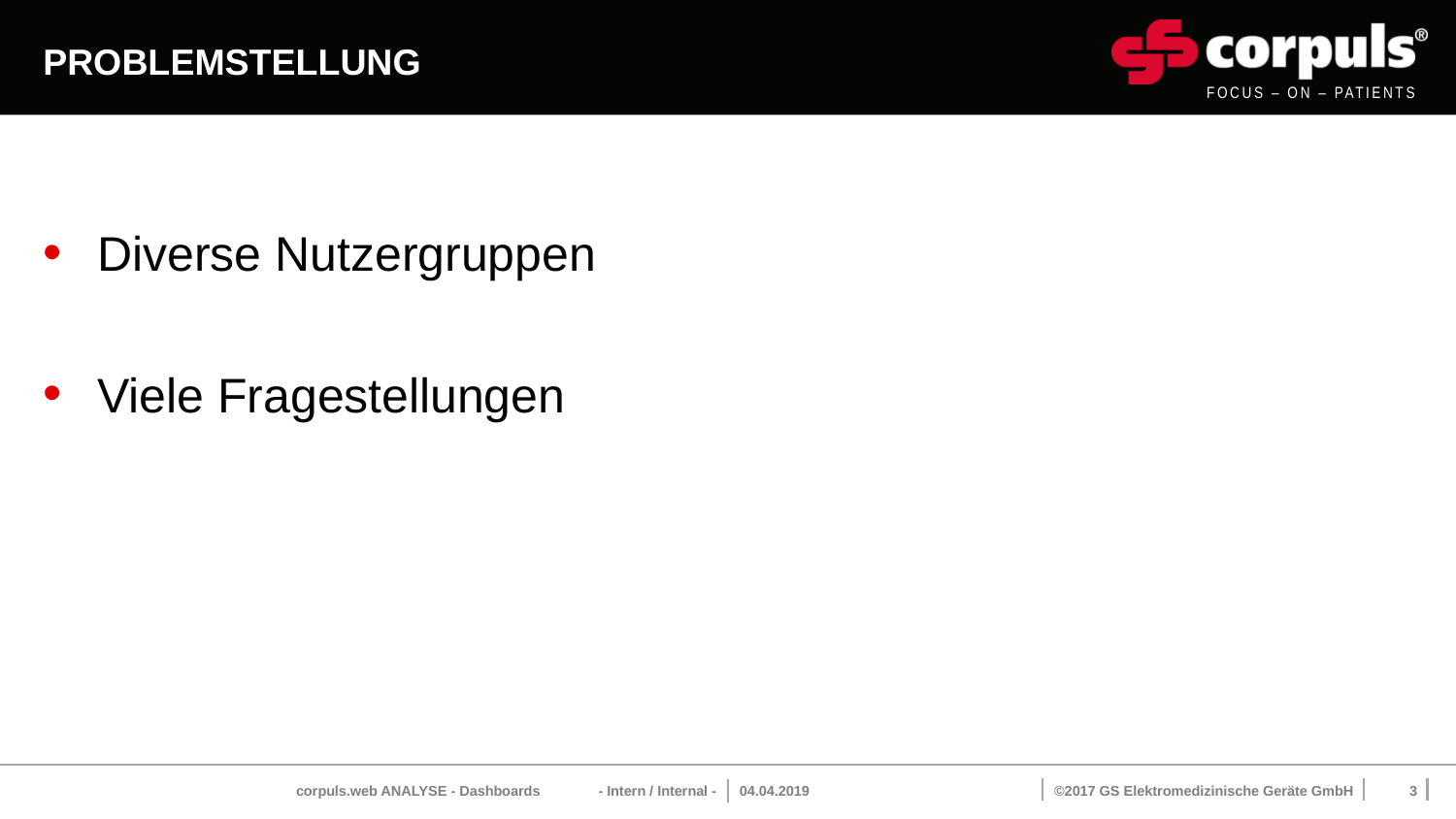

# Problemstellung

Diverse Nutzergruppen

Viele Fragestellungen
corpuls.web ANALYSE - Dashboards               - Intern / Internal -
04.04.2019
3